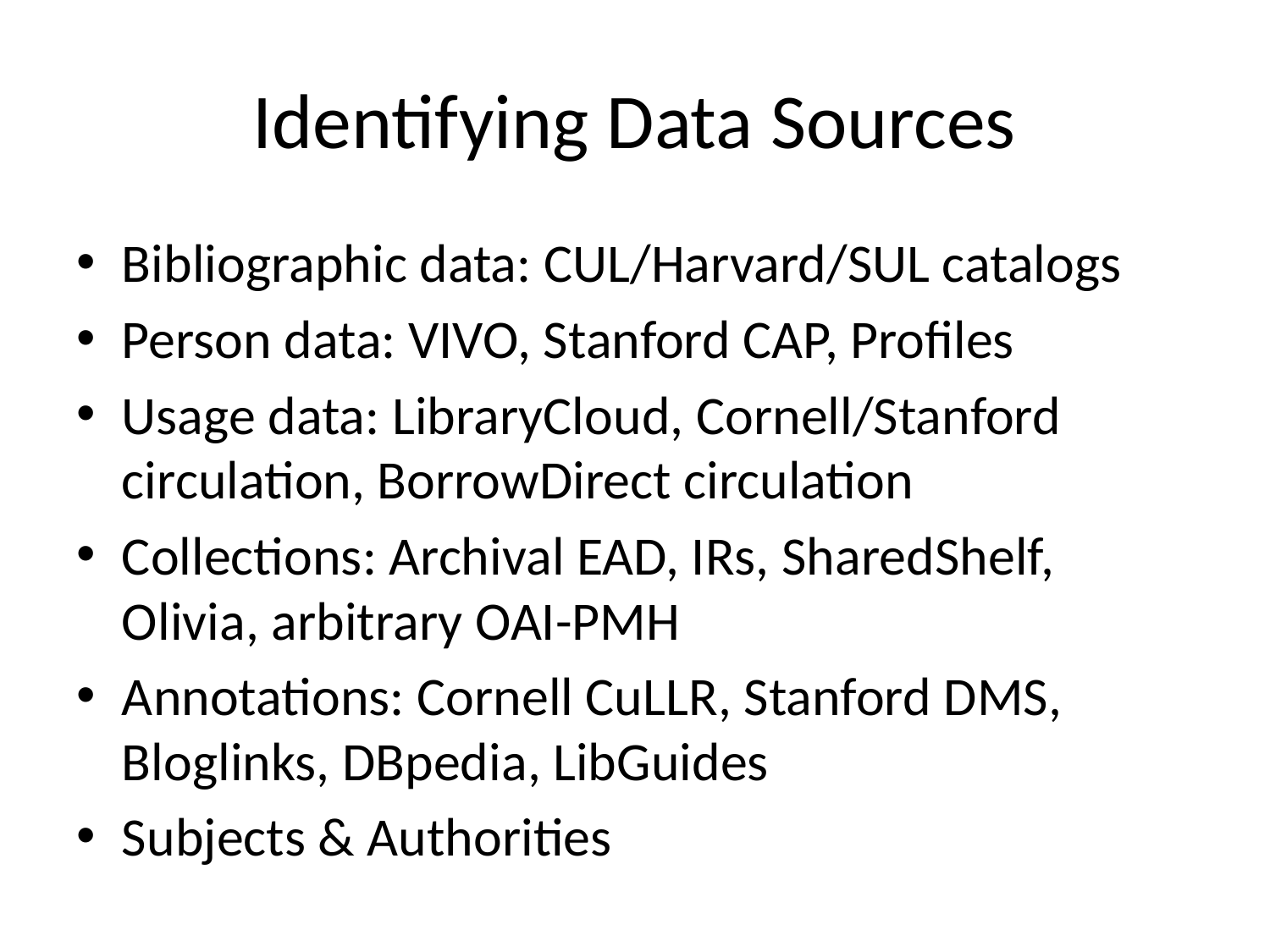

# Identifying Data Sources
Bibliographic data: CUL/Harvard/SUL catalogs
Person data: VIVO, Stanford CAP, Profiles
Usage data: LibraryCloud, Cornell/Stanford circulation, BorrowDirect circulation
Collections: Archival EAD, IRs, SharedShelf, Olivia, arbitrary OAI-PMH
Annotations: Cornell CuLLR, Stanford DMS, Bloglinks, DBpedia, LibGuides
Subjects & Authorities